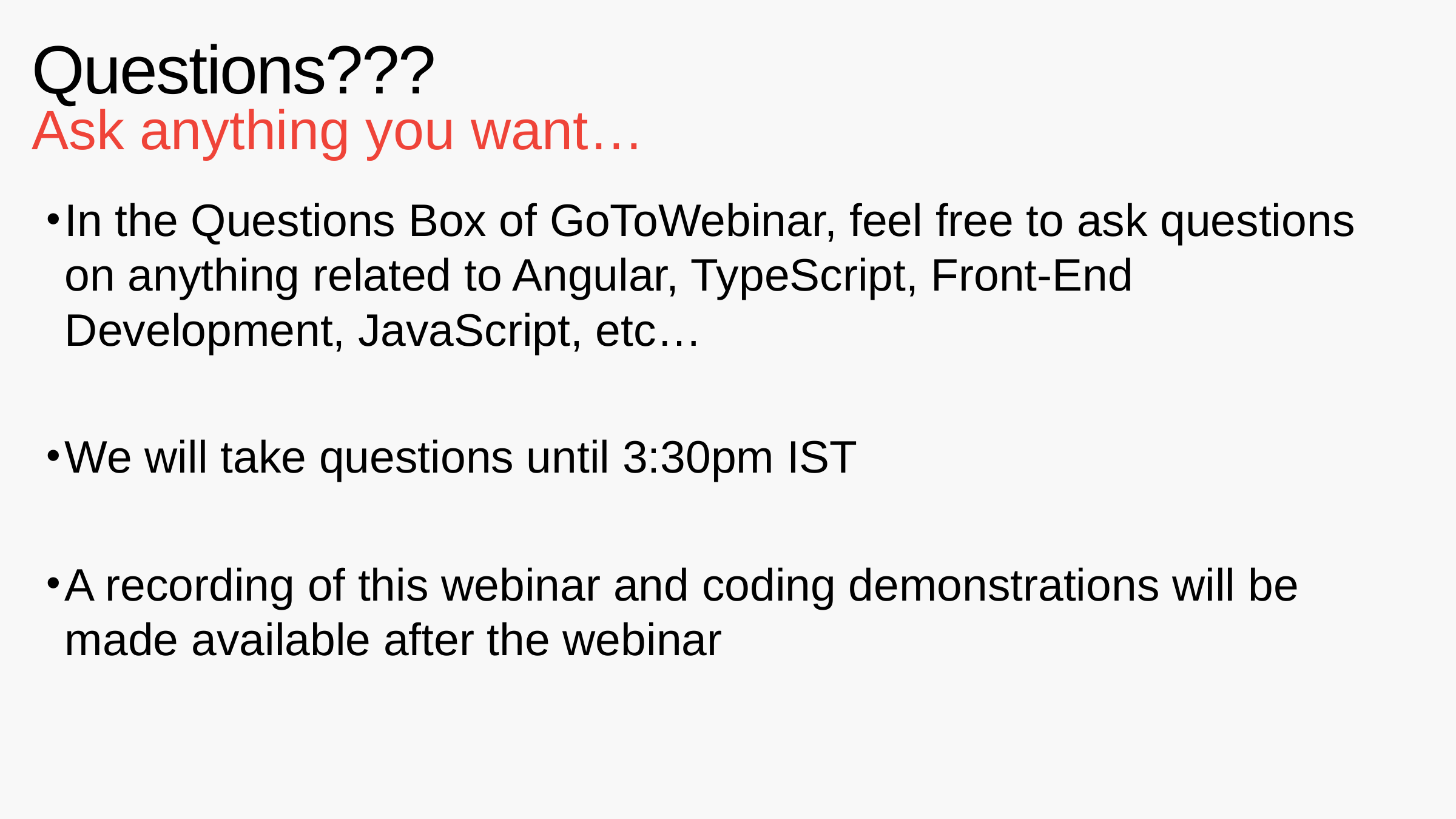

# Questions???
Ask anything you want…
In the Questions Box of GoToWebinar, feel free to ask questions on anything related to Angular, TypeScript, Front-End Development, JavaScript, etc…

We will take questions until 3:30pm IST

A recording of this webinar and coding demonstrations will be made available after the webinar